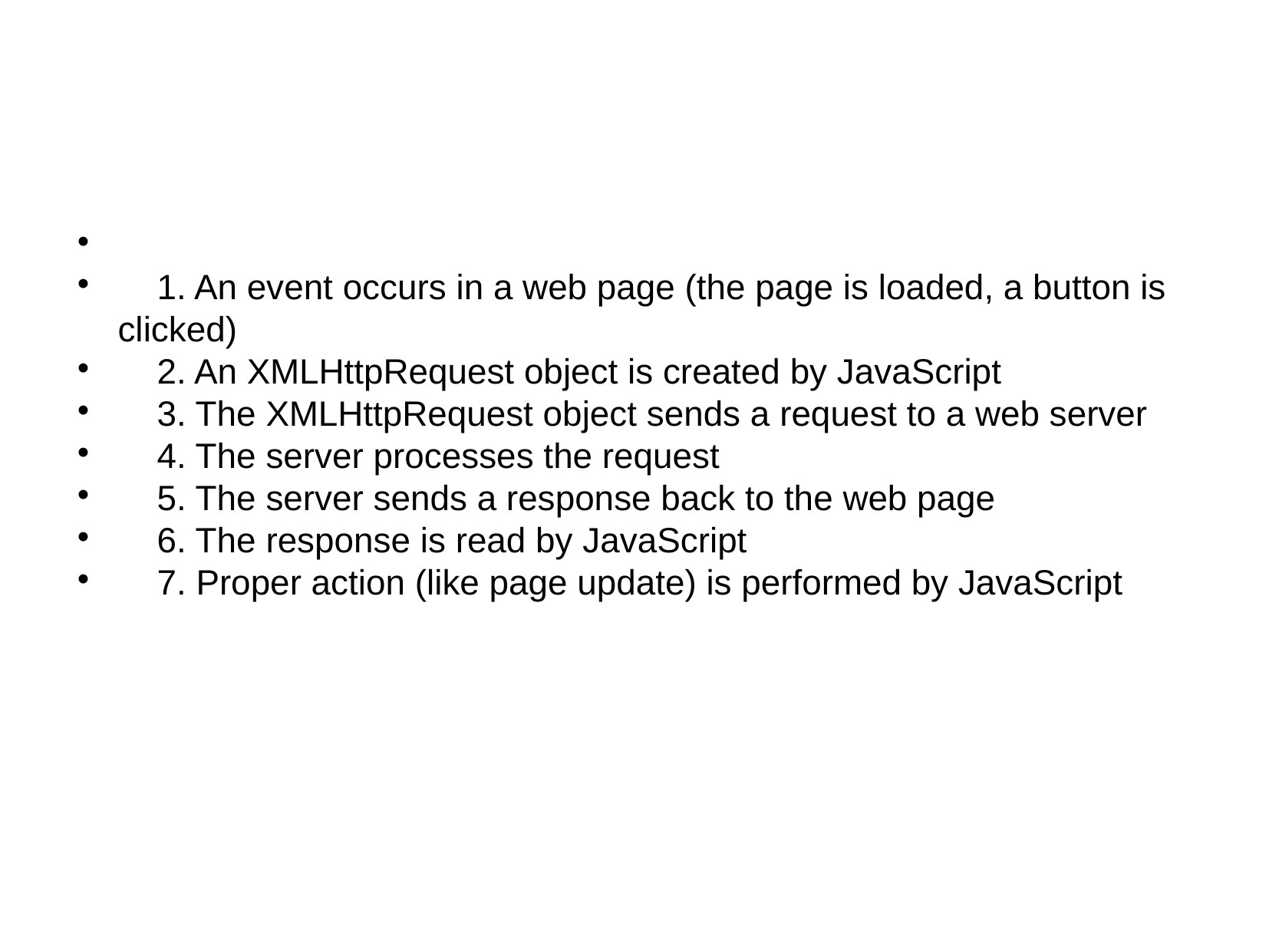

1. An event occurs in a web page (the page is loaded, a button is clicked)
    2. An XMLHttpRequest object is created by JavaScript
    3. The XMLHttpRequest object sends a request to a web server
    4. The server processes the request
    5. The server sends a response back to the web page
    6. The response is read by JavaScript
    7. Proper action (like page update) is performed by JavaScript